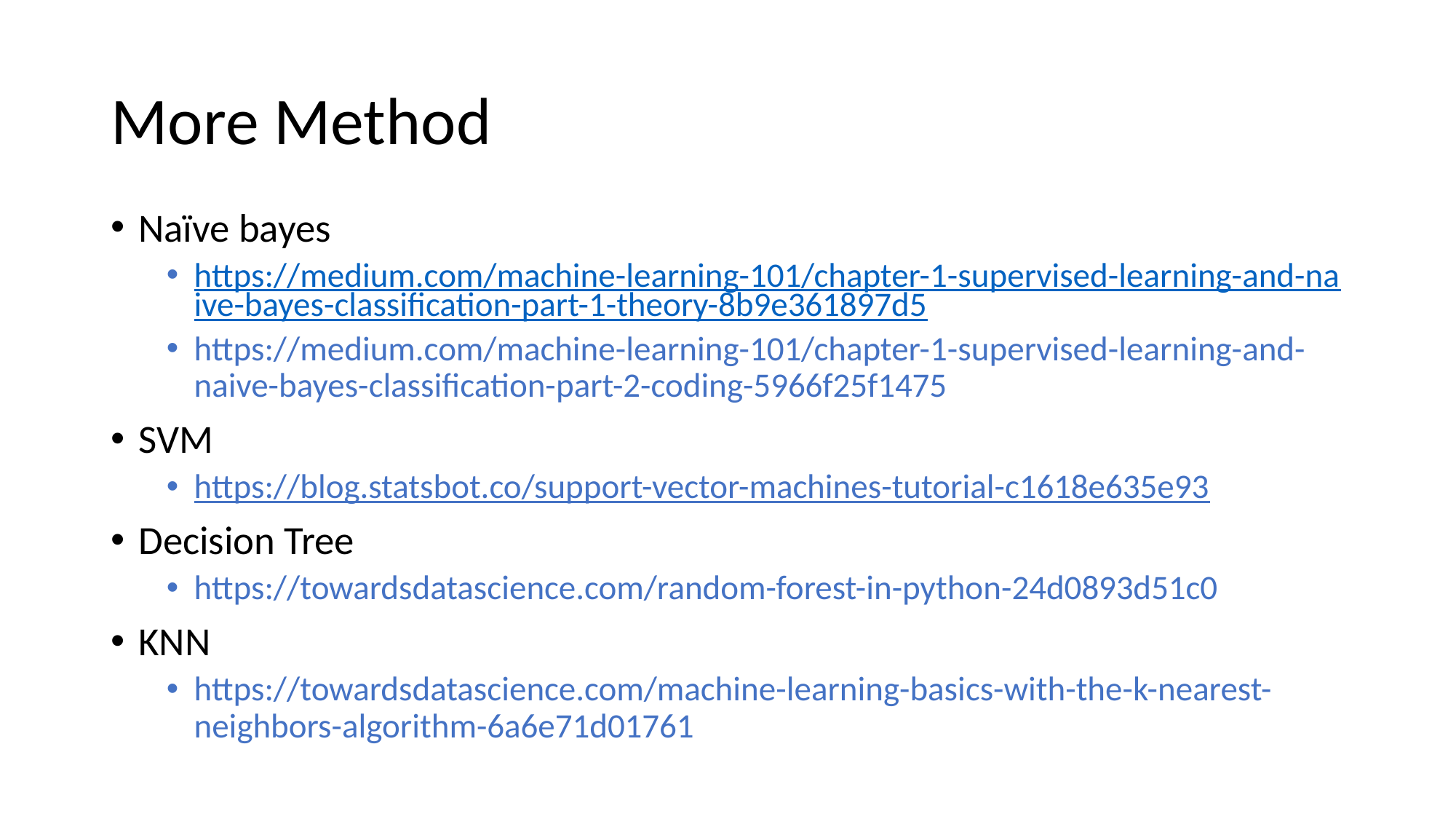

# More Method
Naïve bayes
https://medium.com/machine-learning-101/chapter-1-supervised-learning-and-naive-bayes-classification-part-1-theory-8b9e361897d5
https://medium.com/machine-learning-101/chapter-1-supervised-learning-and-naive-bayes-classification-part-2-coding-5966f25f1475
SVM
https://blog.statsbot.co/support-vector-machines-tutorial-c1618e635e93
Decision Tree
https://towardsdatascience.com/random-forest-in-python-24d0893d51c0
KNN
https://towardsdatascience.com/machine-learning-basics-with-the-k-nearest-neighbors-algorithm-6a6e71d01761